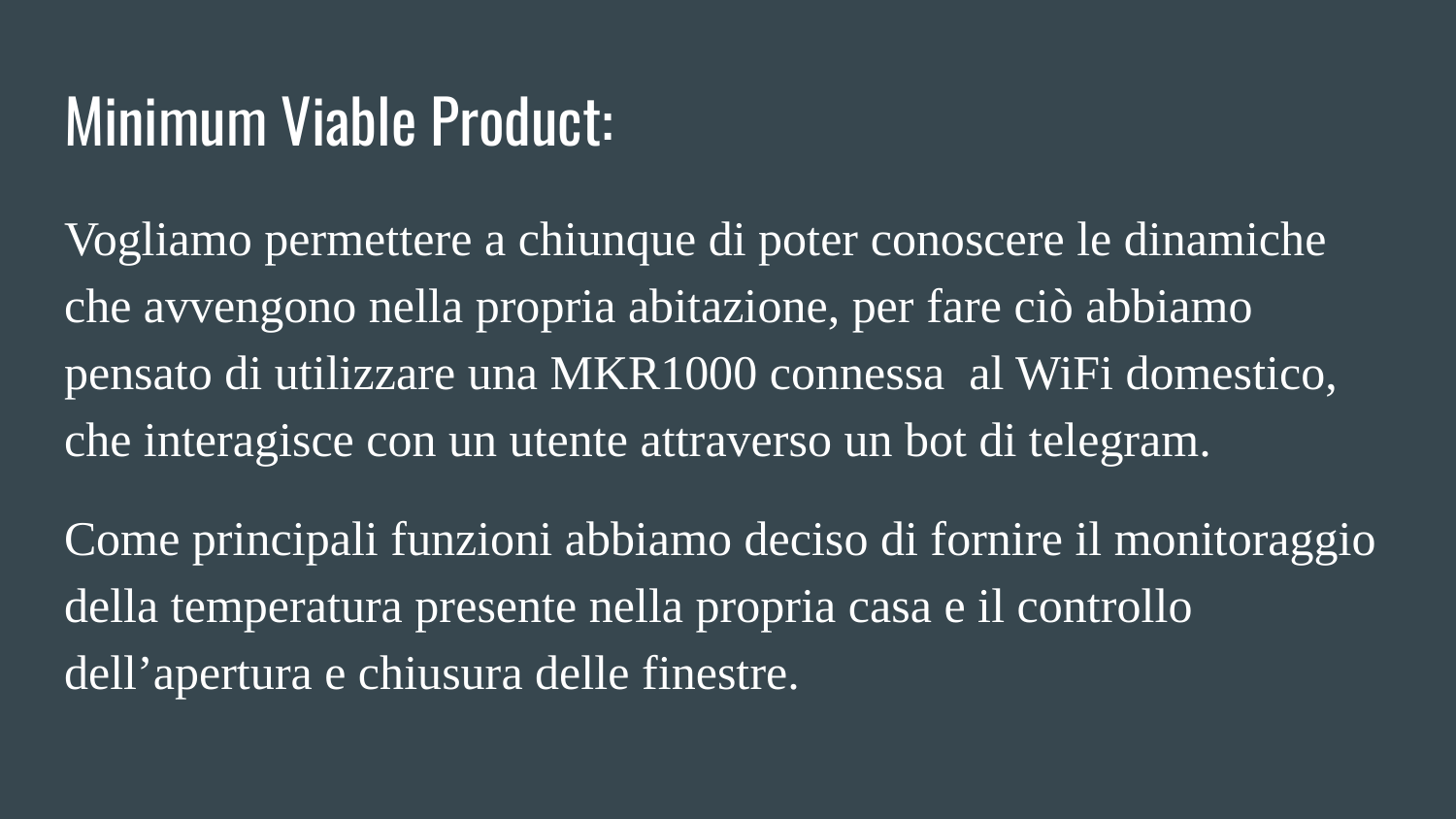

# Minimum Viable Product:
Vogliamo permettere a chiunque di poter conoscere le dinamiche che avvengono nella propria abitazione, per fare ciò abbiamo pensato di utilizzare una MKR1000 connessa  al WiFi domestico,  che interagisce con un utente attraverso un bot di telegram.
Come principali funzioni abbiamo deciso di fornire il monitoraggio della temperatura presente nella propria casa e il controllo dell’apertura e chiusura delle finestre.